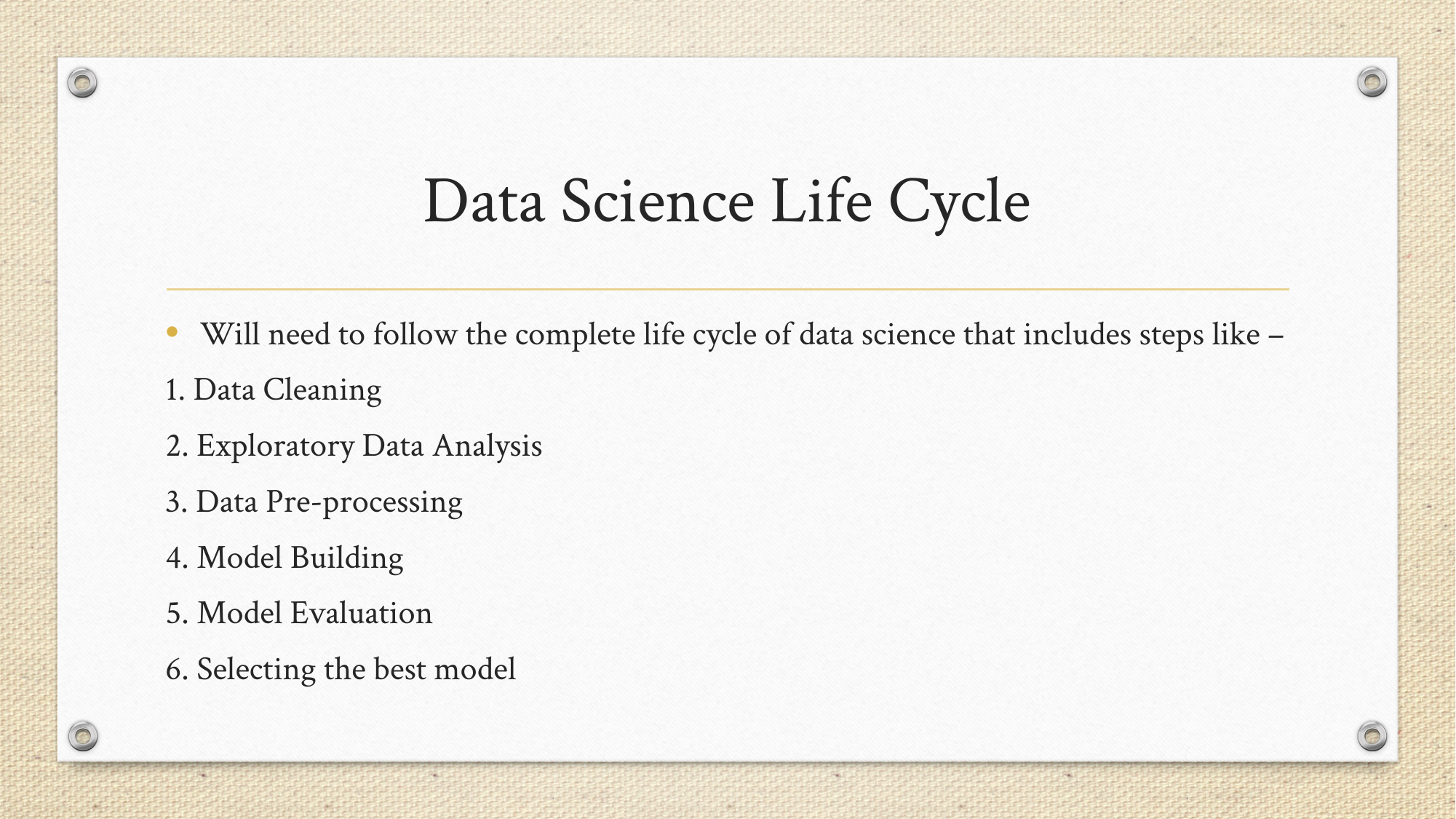

# Data Science Life Cycle
Will need to follow the complete life cycle of data science that includes steps like –
1. Data Cleaning
2. Exploratory Data Analysis
3. Data Pre-processing
4. Model Building
5. Model Evaluation
6. Selecting the best model